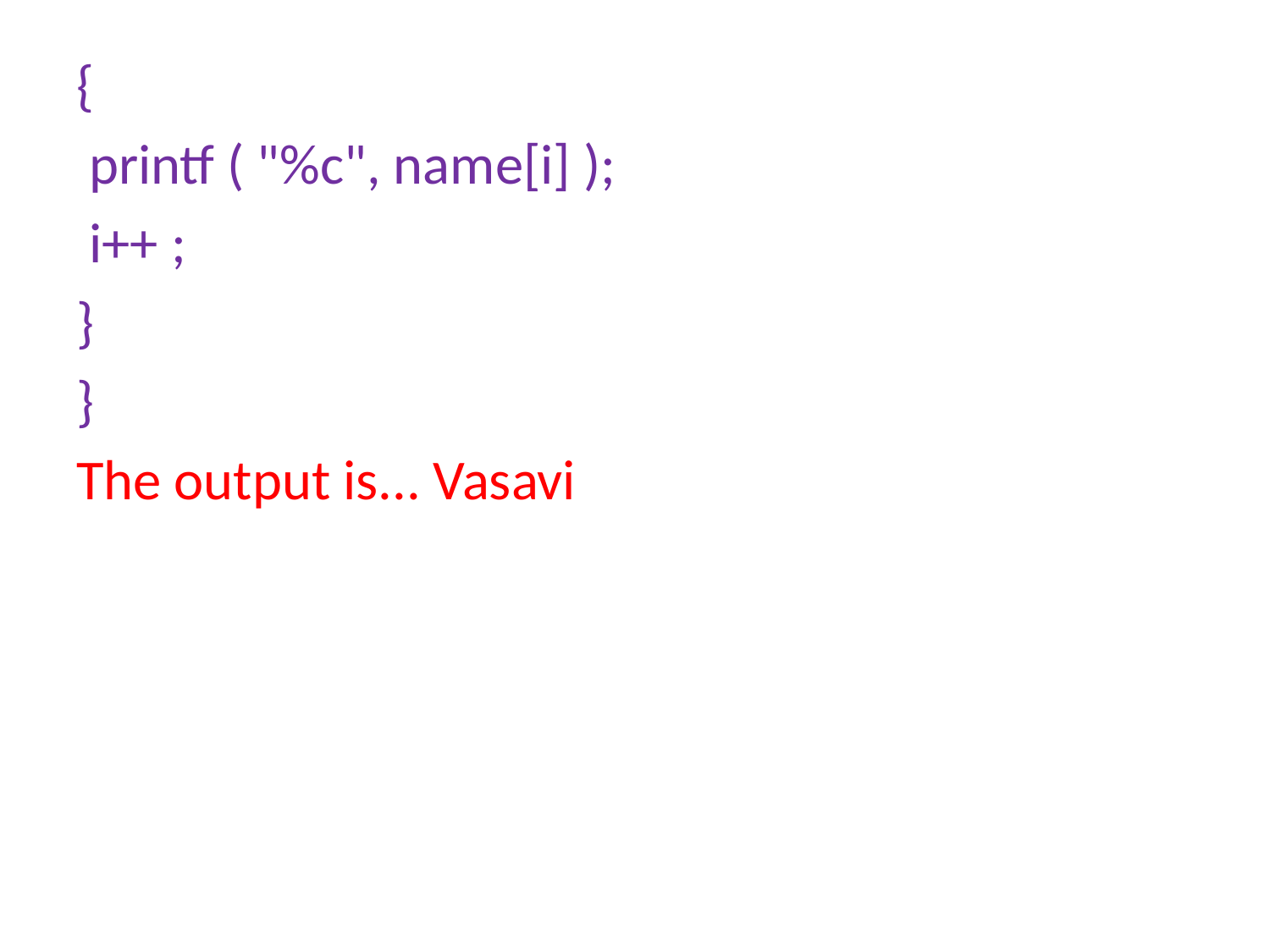

{
 printf ( "%c", name[i] );
 i++ ;
}
}
The output is... Vasavi